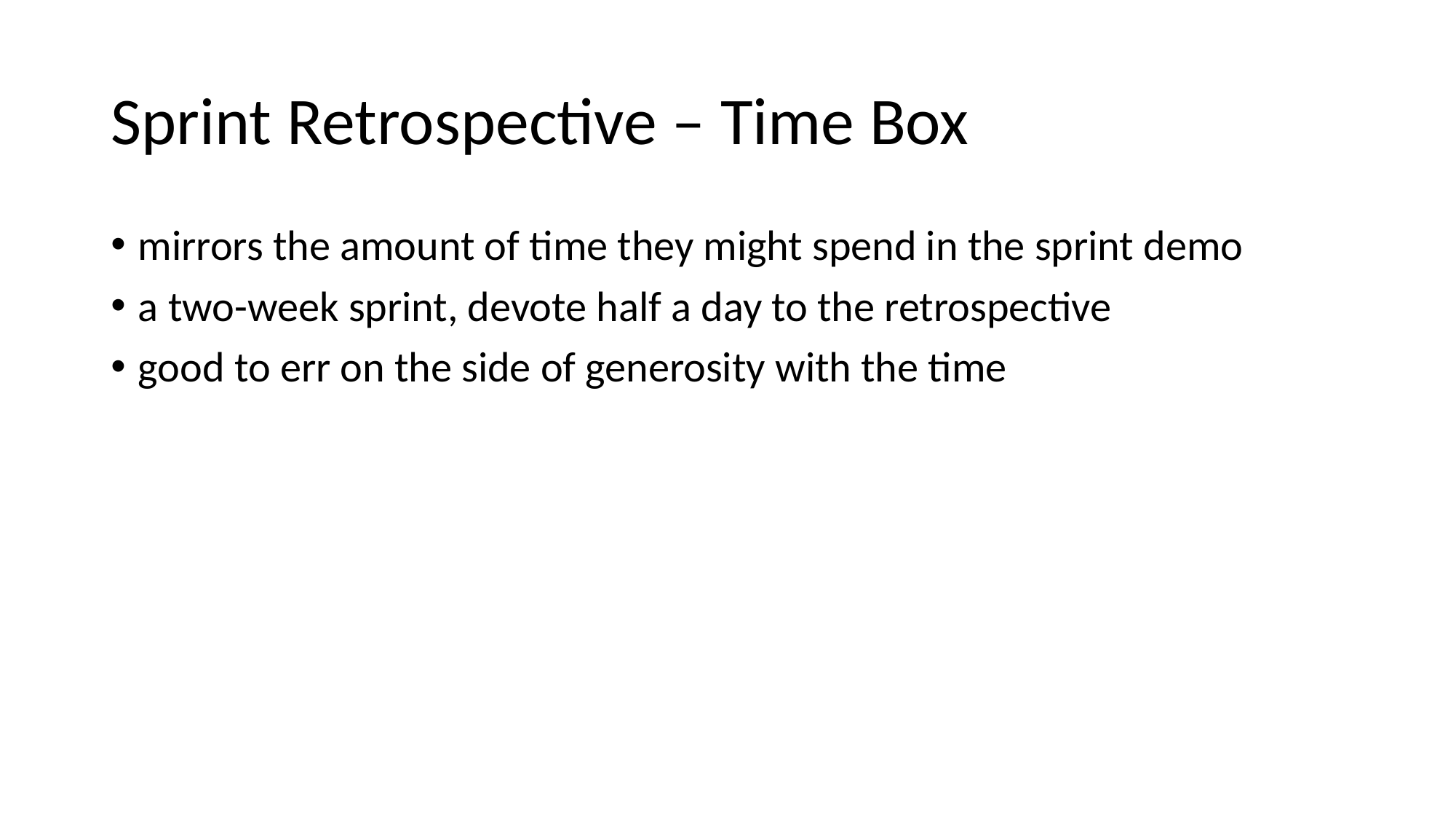

# Sprint Retrospective – Time Box
mirrors the amount of time they might spend in the sprint demo
a two-week sprint, devote half a day to the retrospective
good to err on the side of generosity with the time